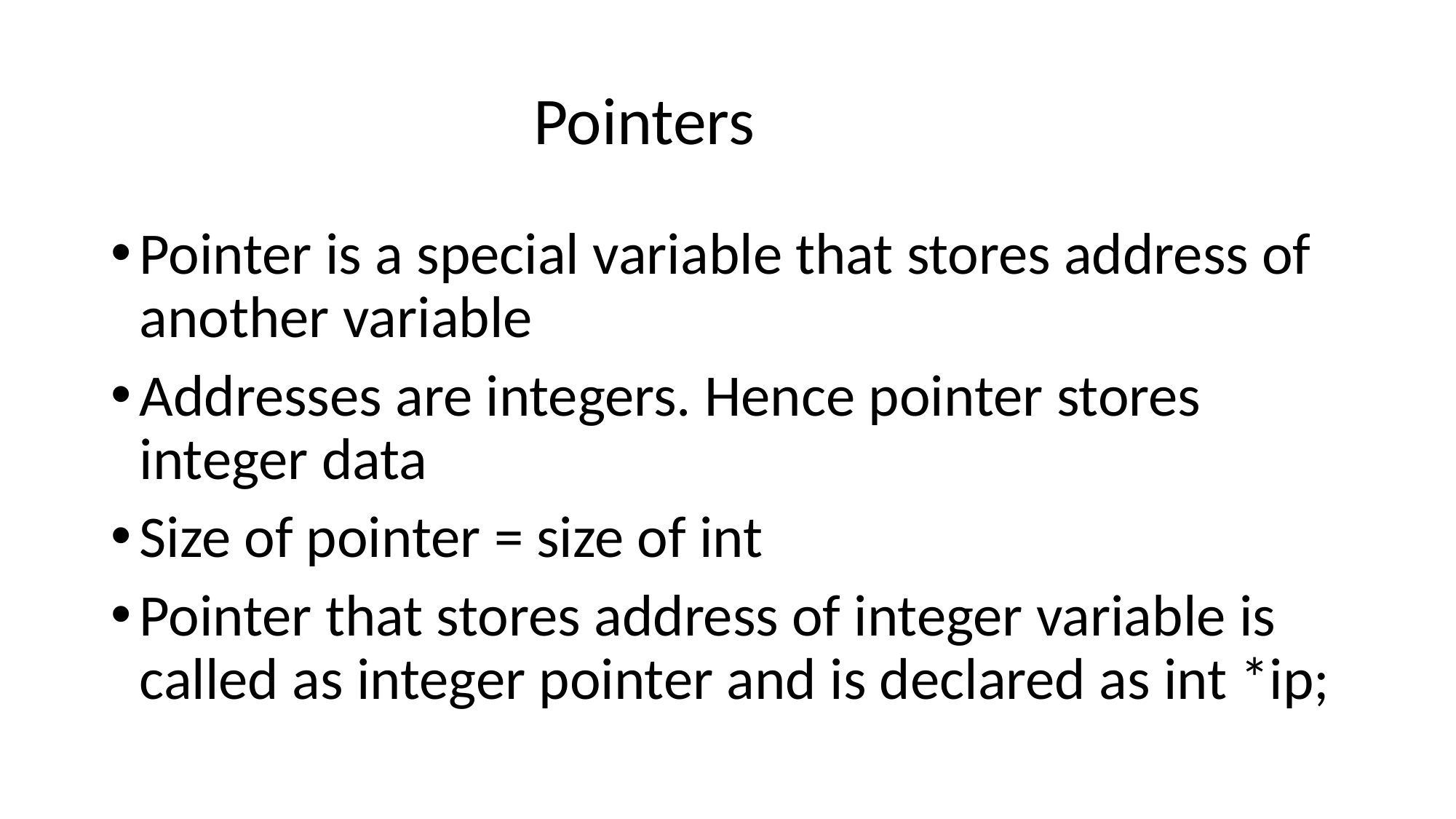

# Pointers
Pointer is a special variable that stores address of another variable
Addresses are integers. Hence pointer stores integer data
Size of pointer = size of int
Pointer that stores address of integer variable is called as integer pointer and is declared as int *ip;